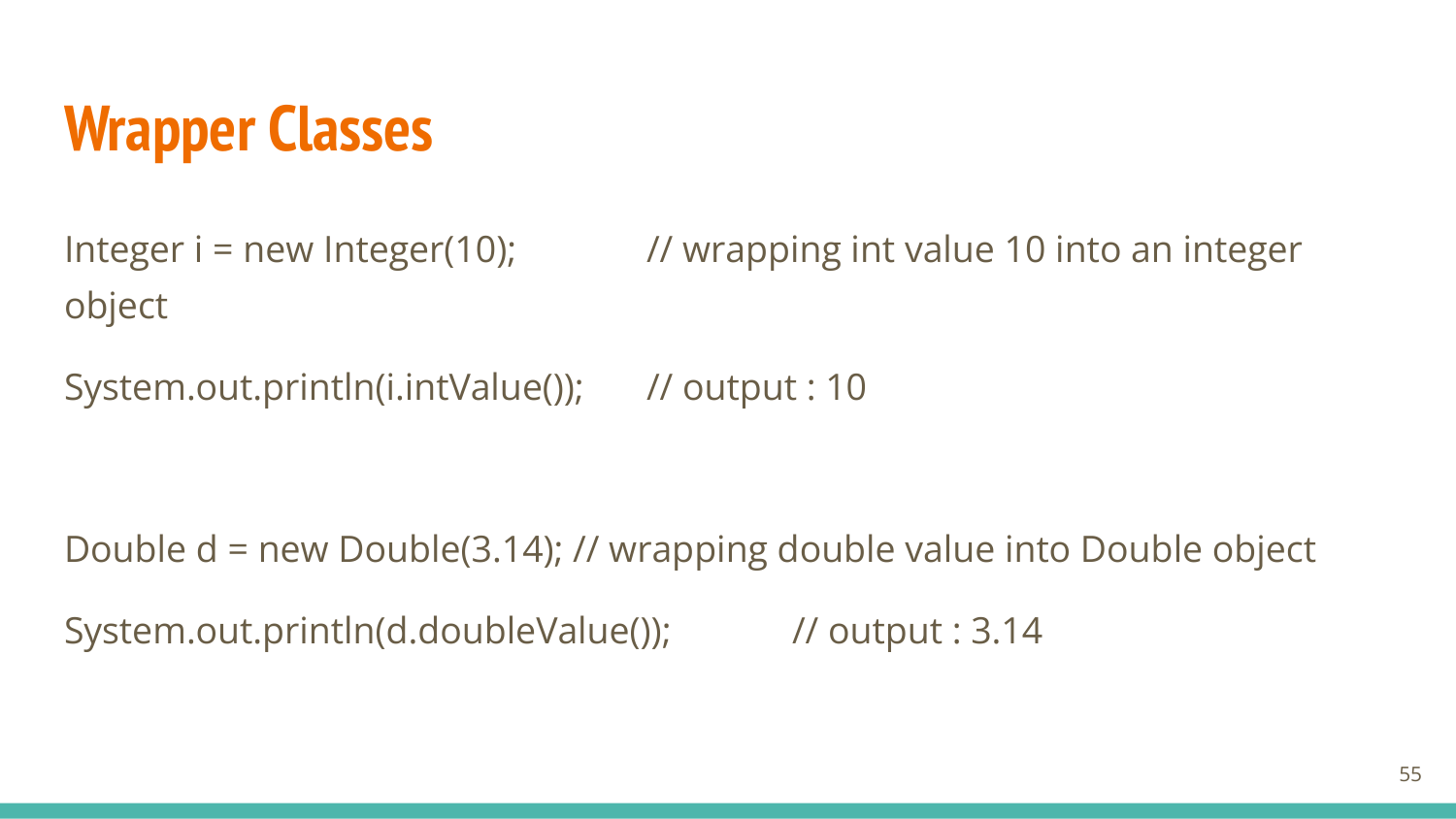

# Wrapper Classes
Integer i = new Integer(10);	// wrapping int value 10 into an integer object
System.out.println(i.intValue());	// output : 10

Double d = new Double(3.14); // wrapping double value into Double object
System.out.println(d.doubleValue());	// output : 3.14
55